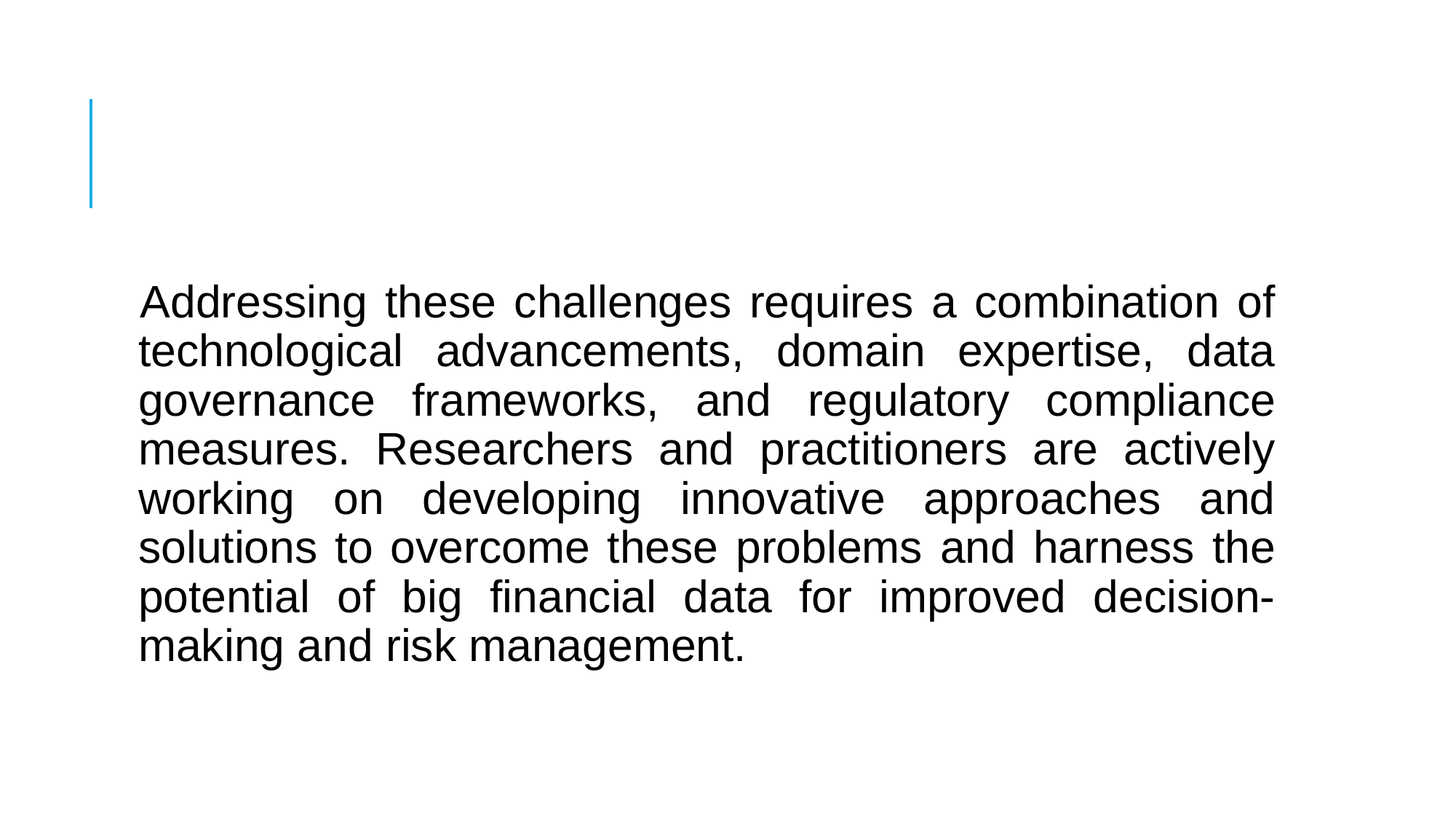

Addressing these challenges requires a combination of technological advancements, domain expertise, data governance frameworks, and regulatory compliance measures. Researchers and practitioners are actively working on developing innovative approaches and solutions to overcome these problems and harness the potential of big financial data for improved decision-making and risk management.